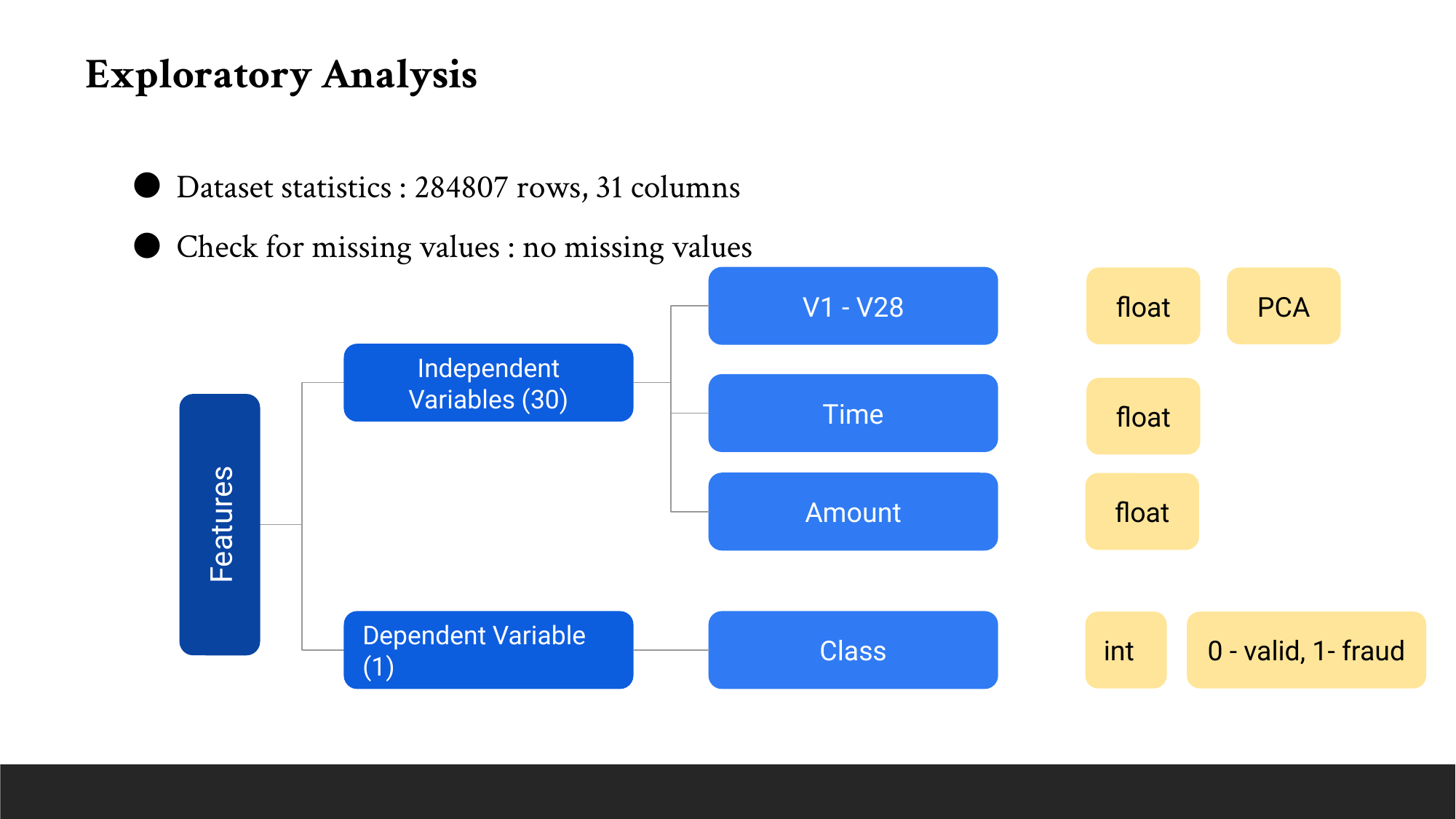

Exploratory Analysis
Dataset statistics : 284807 rows, 31 columns
Check for missing values : no missing values

float
PCA
V1 - V28
Independent Variables (30)
Time
Amount
Features
Dependent Variable (1)
Class
float
float
int
0 - valid, 1- fraud